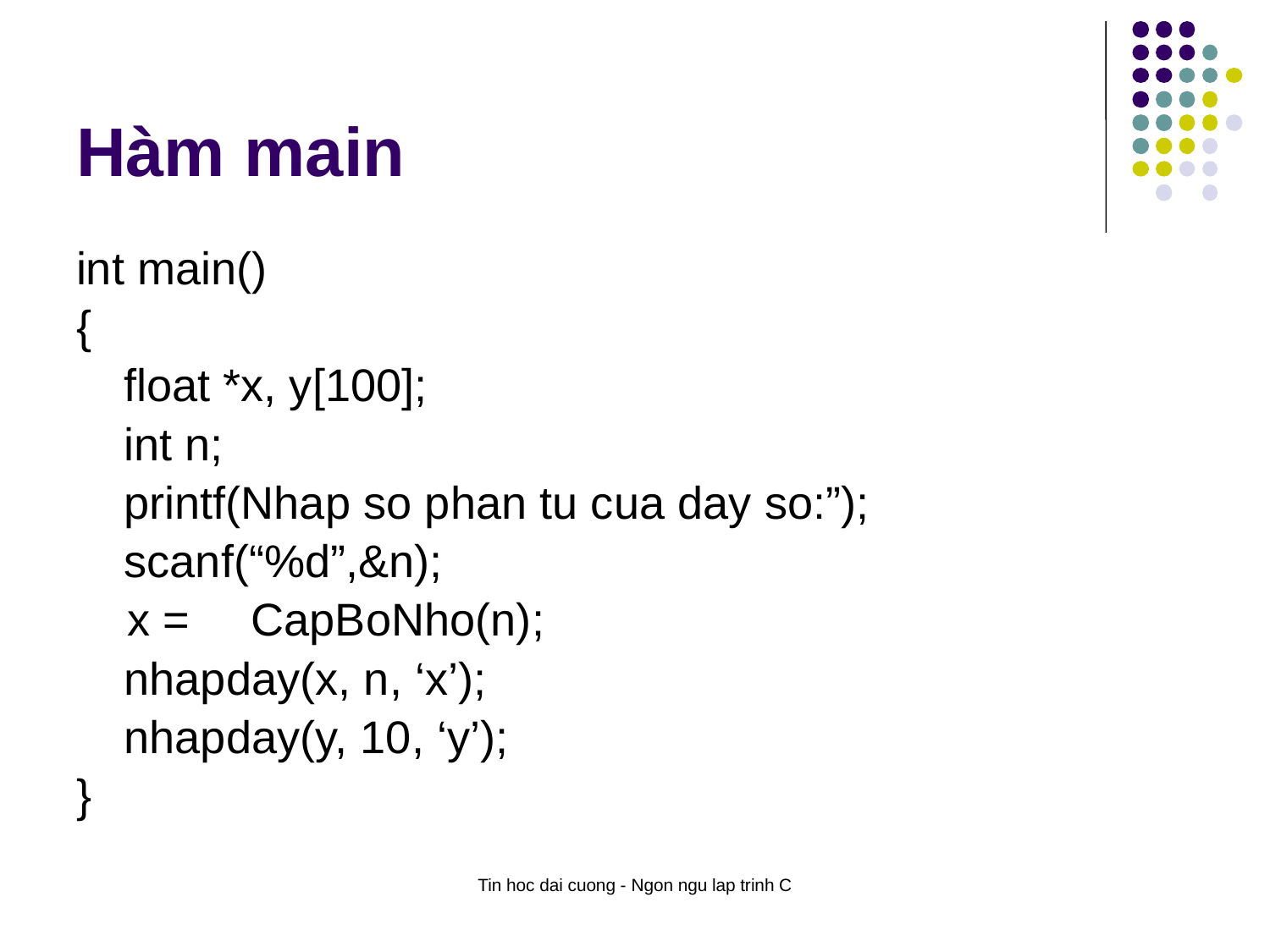

# Hàm main
int main()
{
	float *x, y[100];
	int n;
	printf(Nhap so phan tu cua day so:”);
	scanf(“%d”,&n);
    x = 	CapBoNho(n);
	nhapday(x, n, ‘x’);
	nhapday(y, 10, ‘y’);
}

Tin hoc dai cuong - Ngon ngu lap trinh C